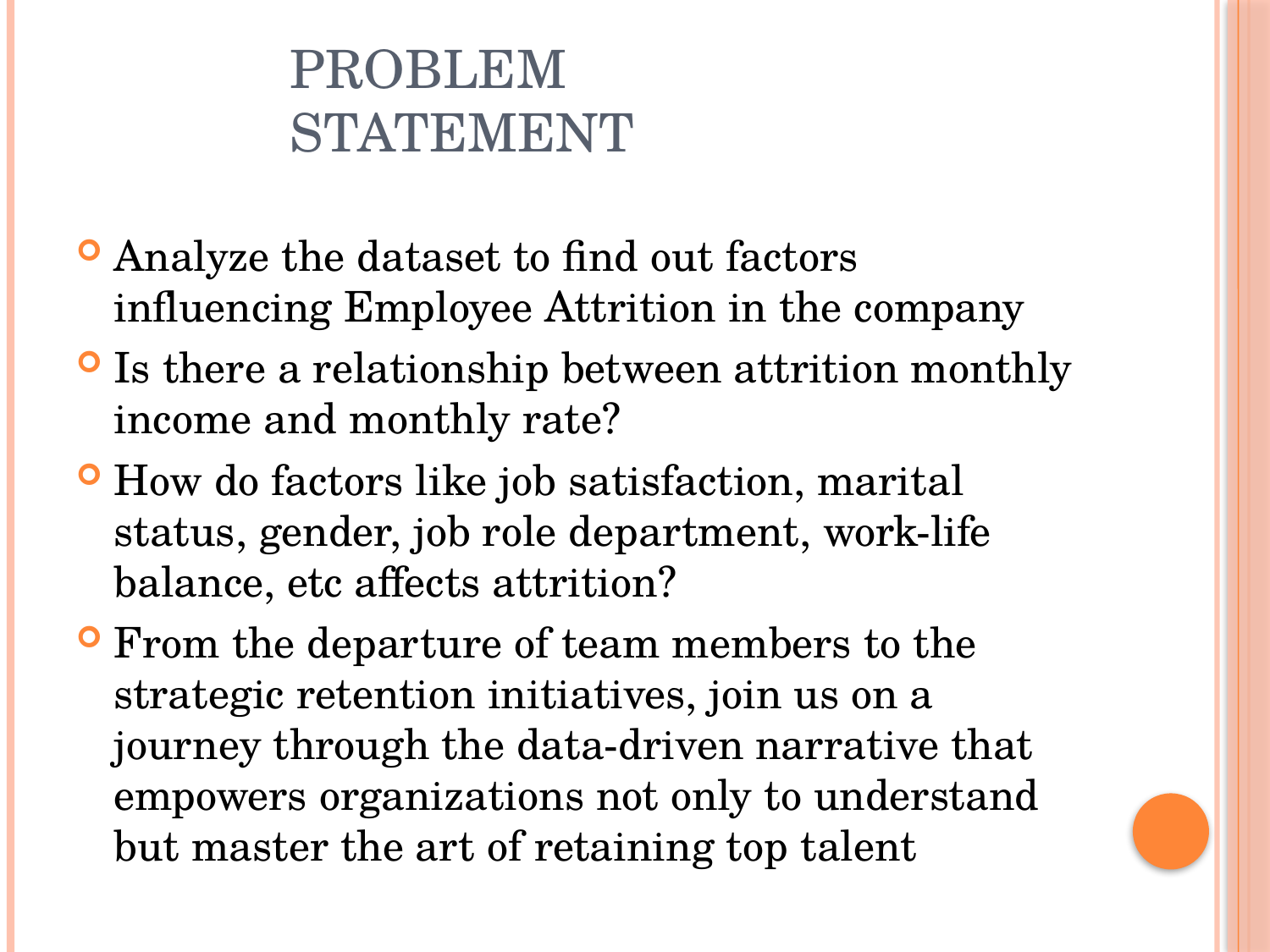

# Problem statement
Analyze the dataset to find out factors influencing Employee Attrition in the company
Is there a relationship between attrition monthly income and monthly rate?
How do factors like job satisfaction, marital status, gender, job role department, work-life balance, etc affects attrition?
From the departure of team members to the strategic retention initiatives, join us on a journey through the data-driven narrative that empowers organizations not only to understand but master the art of retaining top talent